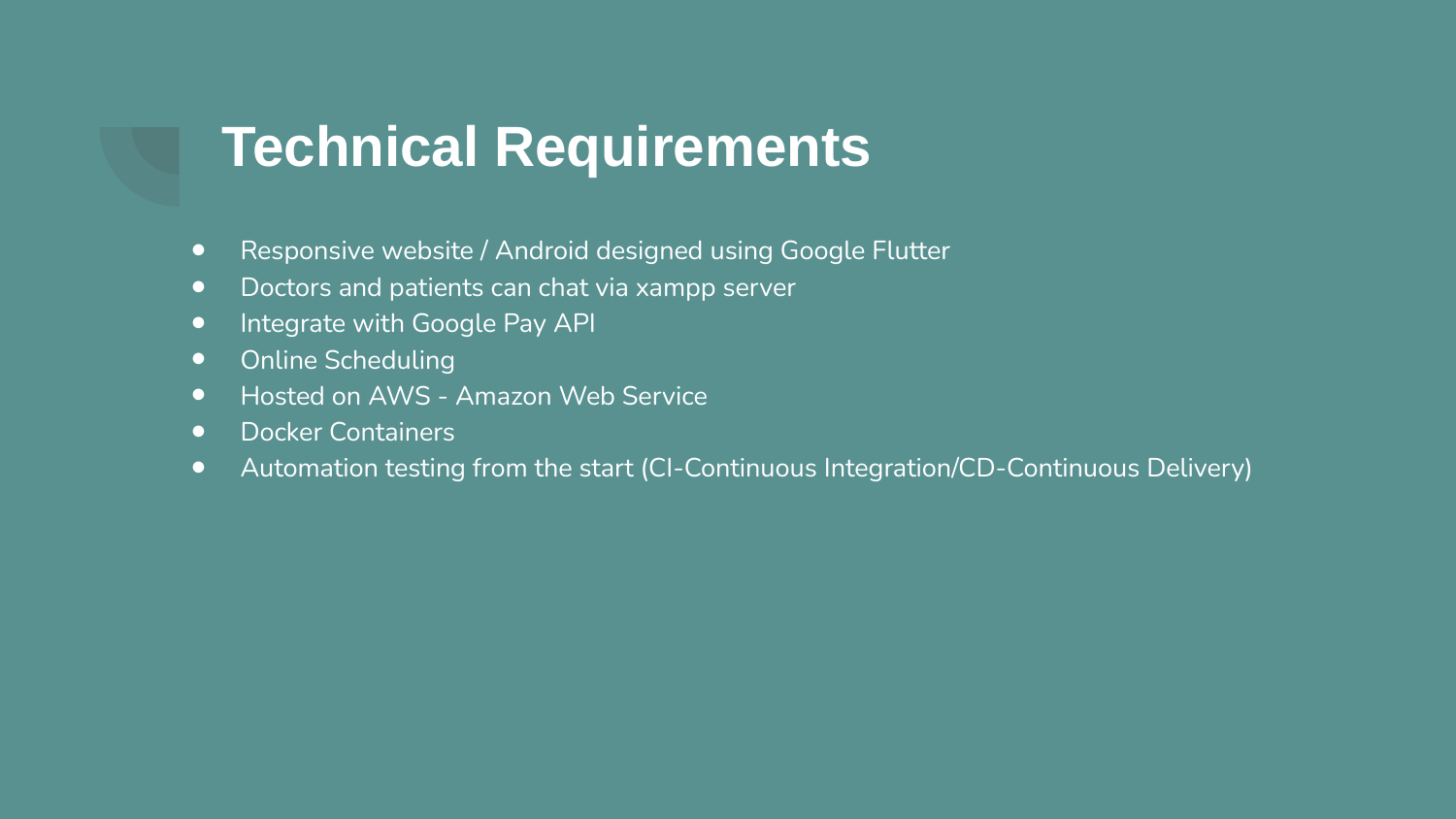

# Technical Requirements
Responsive website / Android designed using Google Flutter
Doctors and patients can chat via xampp server
Integrate with Google Pay API
Online Scheduling
Hosted on AWS - Amazon Web Service
Docker Containers
Automation testing from the start (CI-Continuous Integration/CD-Continuous Delivery)